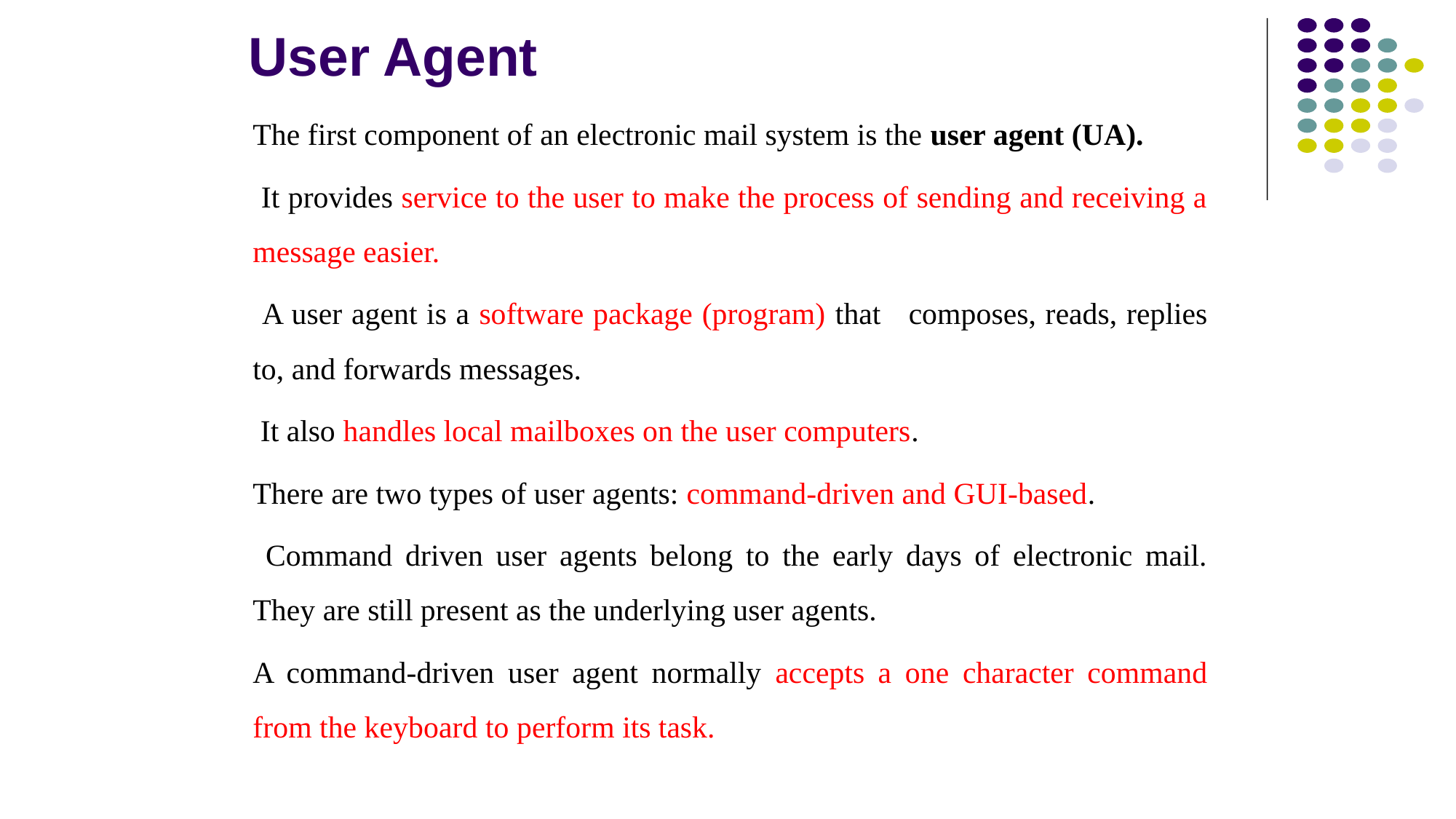

# User Agent
The first component of an electronic mail system is the user agent (UA).
 It provides service to the user to make the process of sending and receiving a message easier.
 A user agent is a software package (program) that   composes, reads, replies to, and forwards messages.
 It also handles local mailboxes on the user computers.
There are two types of user agents: command-driven and GUI-based.
 Command driven user agents belong to the early days of electronic mail. They are still present as the underlying user agents.
A command-driven user agent normally accepts a one character command from the keyboard to perform its task.